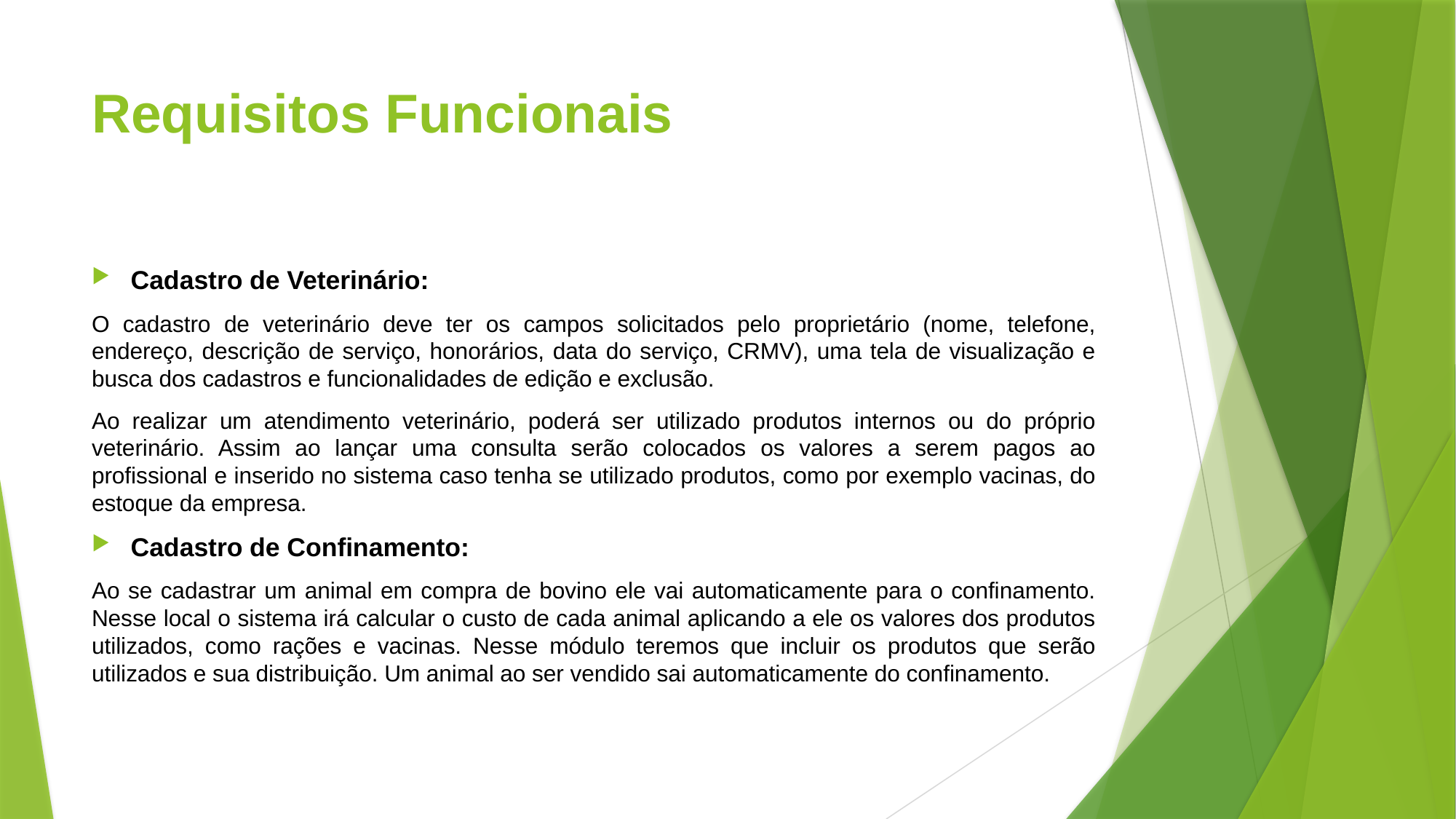

# Requisitos Funcionais
Cadastro de Veterinário:
O cadastro de veterinário deve ter os campos solicitados pelo proprietário (nome, telefone, endereço, descrição de serviço, honorários, data do serviço, CRMV), uma tela de visualização e busca dos cadastros e funcionalidades de edição e exclusão.
Ao realizar um atendimento veterinário, poderá ser utilizado produtos internos ou do próprio veterinário. Assim ao lançar uma consulta serão colocados os valores a serem pagos ao profissional e inserido no sistema caso tenha se utilizado produtos, como por exemplo vacinas, do estoque da empresa.
Cadastro de Confinamento:
Ao se cadastrar um animal em compra de bovino ele vai automaticamente para o confinamento. Nesse local o sistema irá calcular o custo de cada animal aplicando a ele os valores dos produtos utilizados, como rações e vacinas. Nesse módulo teremos que incluir os produtos que serão utilizados e sua distribuição. Um animal ao ser vendido sai automaticamente do confinamento.